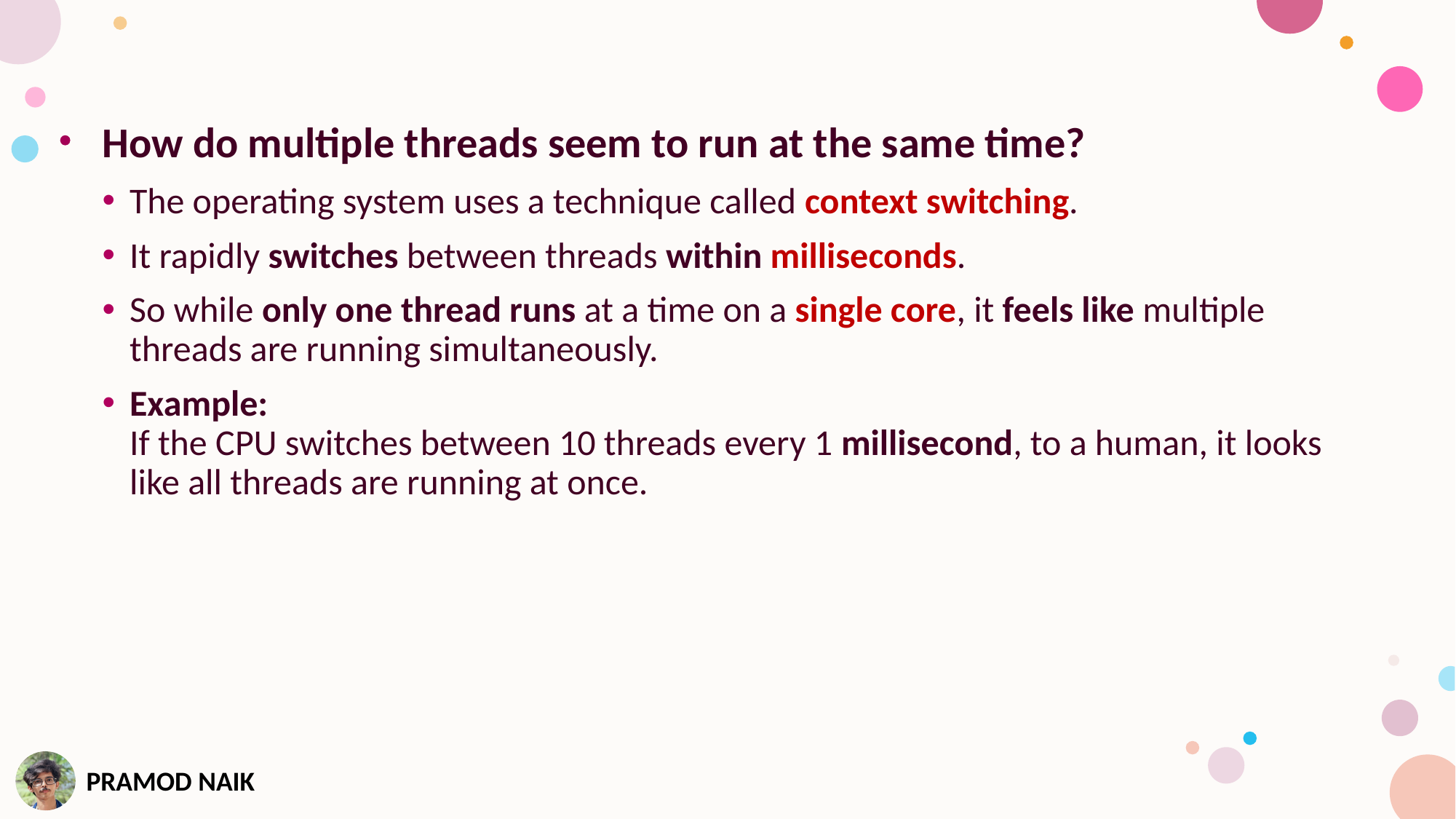

How do multiple threads seem to run at the same time?
The operating system uses a technique called context switching.
It rapidly switches between threads within milliseconds.
So while only one thread runs at a time on a single core, it feels like multiple threads are running simultaneously.
Example:
If the CPU switches between 10 threads every 1 millisecond, to a human, it looks like all threads are running at once.